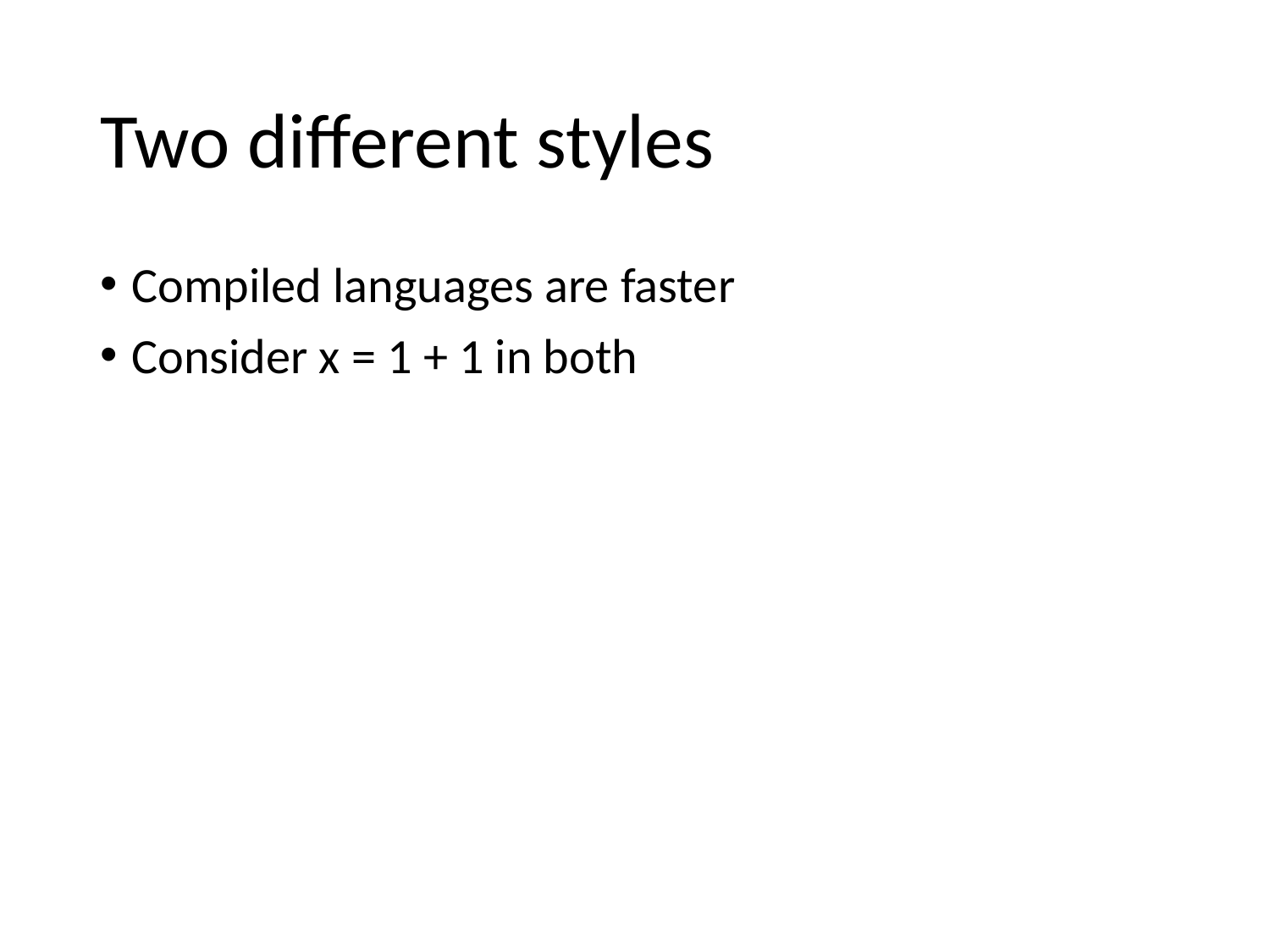

# Two different styles
Compiled languages are faster
Consider x = 1 + 1 in both